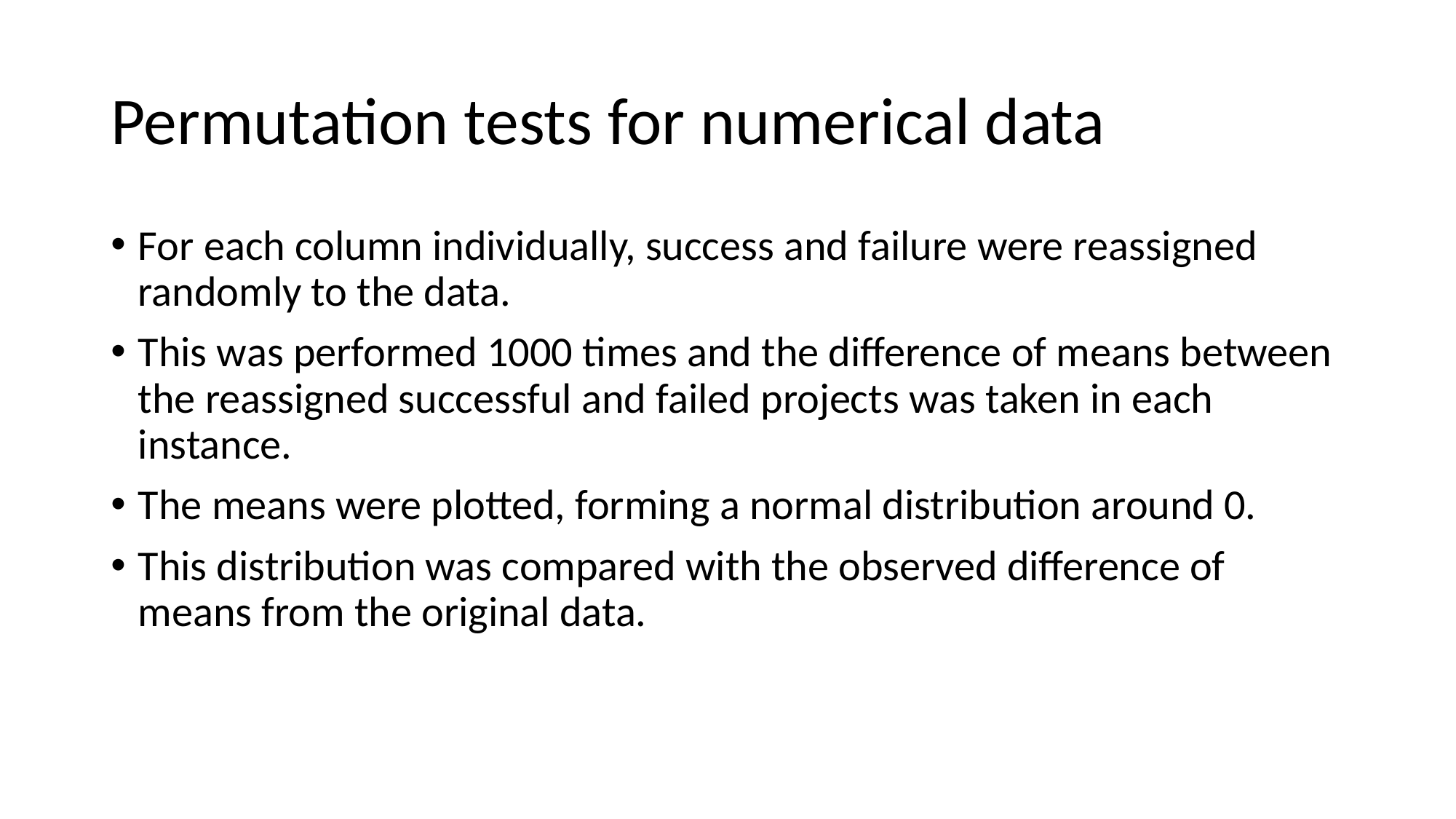

# Permutation tests for numerical data
For each column individually, success and failure were reassigned randomly to the data.
This was performed 1000 times and the difference of means between the reassigned successful and failed projects was taken in each instance.
The means were plotted, forming a normal distribution around 0.
This distribution was compared with the observed difference of means from the original data.